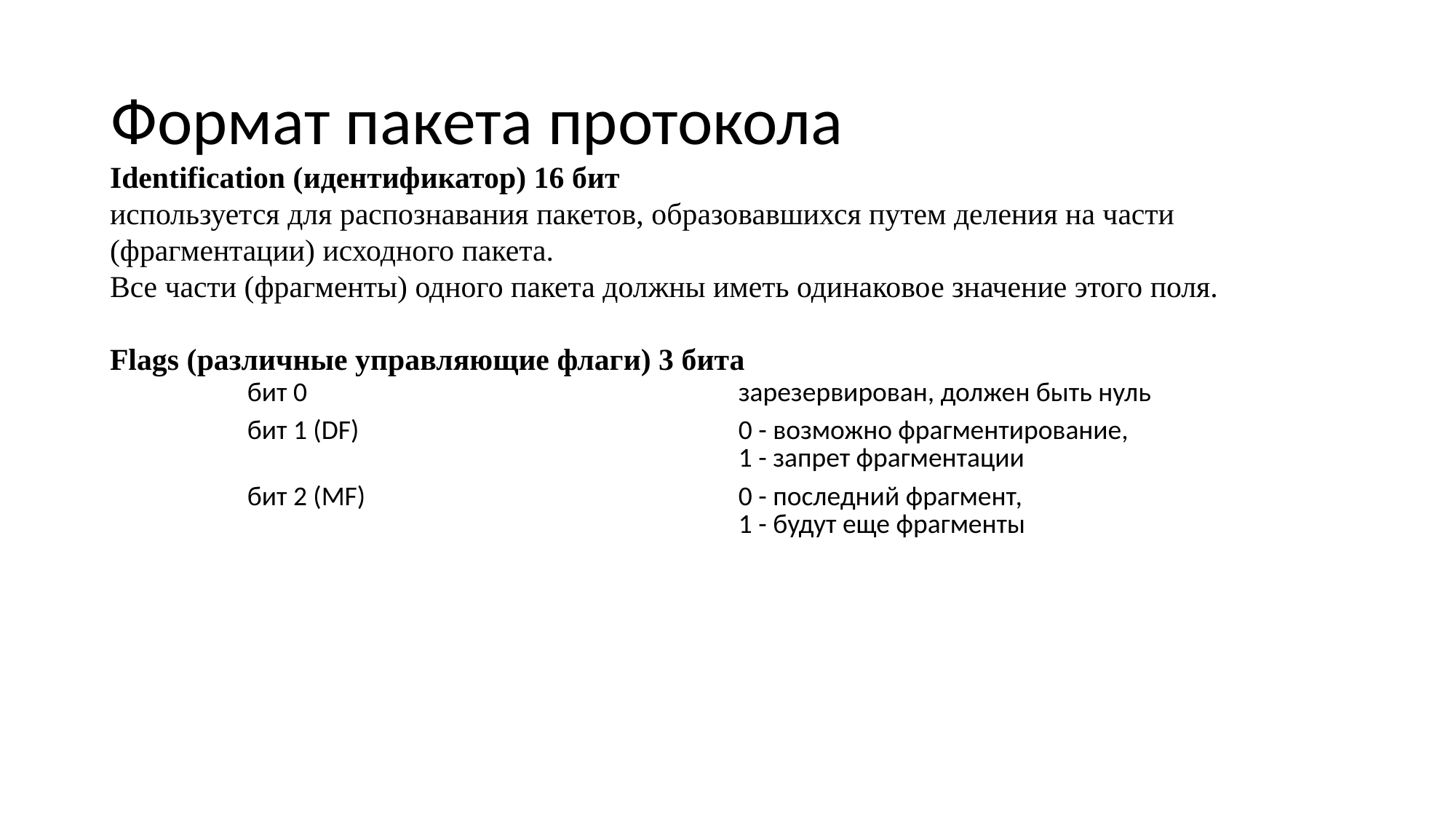

# Формат пакета протокола
Identification (идентификатор) 16 бит
используется для распознавания пакетов, образовавшихся путем деления на части
(фрагментации) исходного пакета.
Все части (фрагменты) одного пакета должны иметь одинаковое значение этого поля.

Flags (различные управляющие флаги) 3 бита

| бит 0 | зарезервирован, должен быть нуль |
| --- | --- |
| бит 1 (DF) | 0 - возможно фрагментирование,  1 - запрет фрагментации |
| бит 2 (MF) | 0 - последний фрагмент,  1 - будут еще фрагменты |